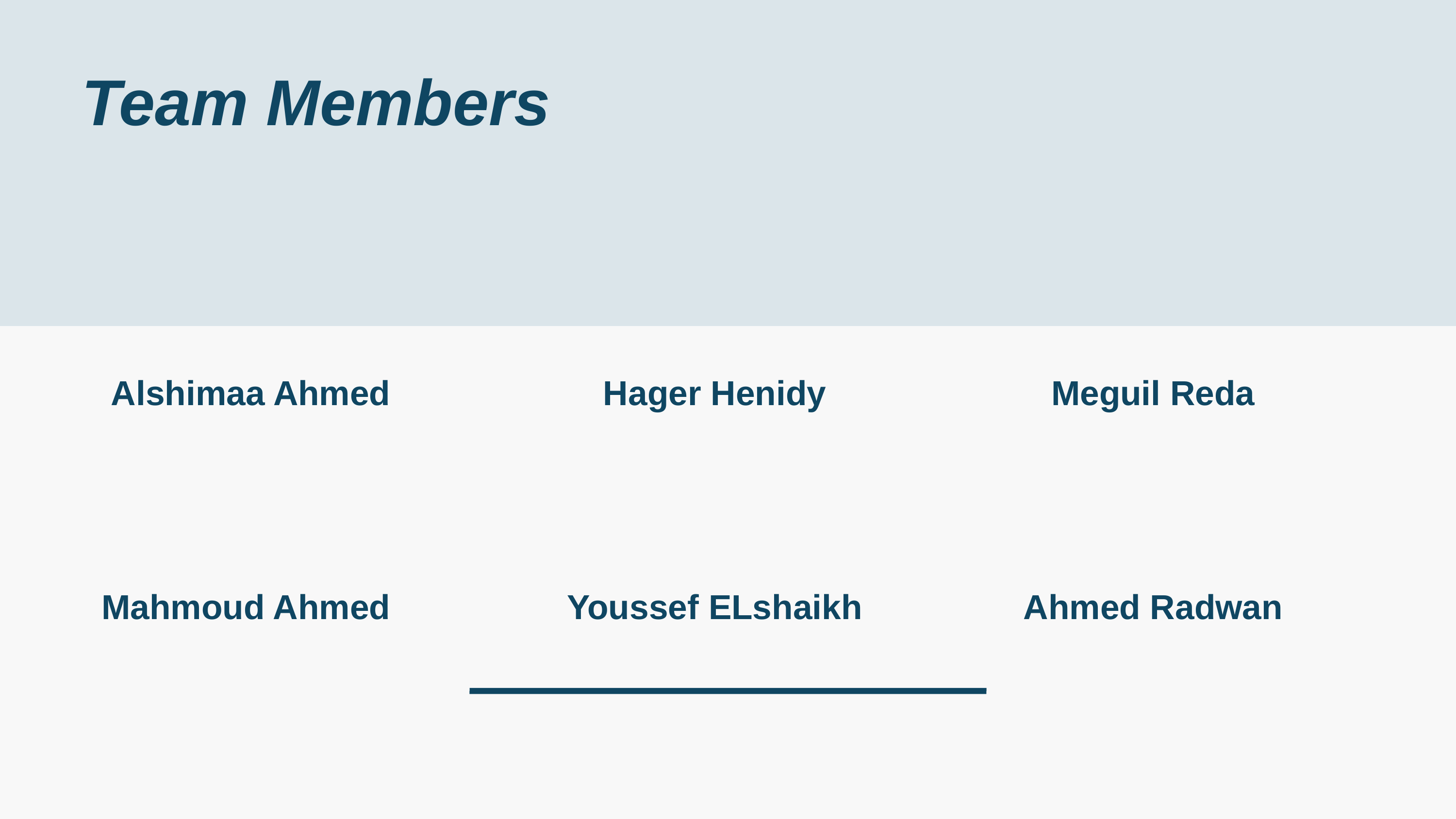

Team Members
Alshimaa Ahmed
Hager Henidy
Meguil Reda
Mahmoud Ahmed
Youssef ELshaikh
Ahmed Radwan